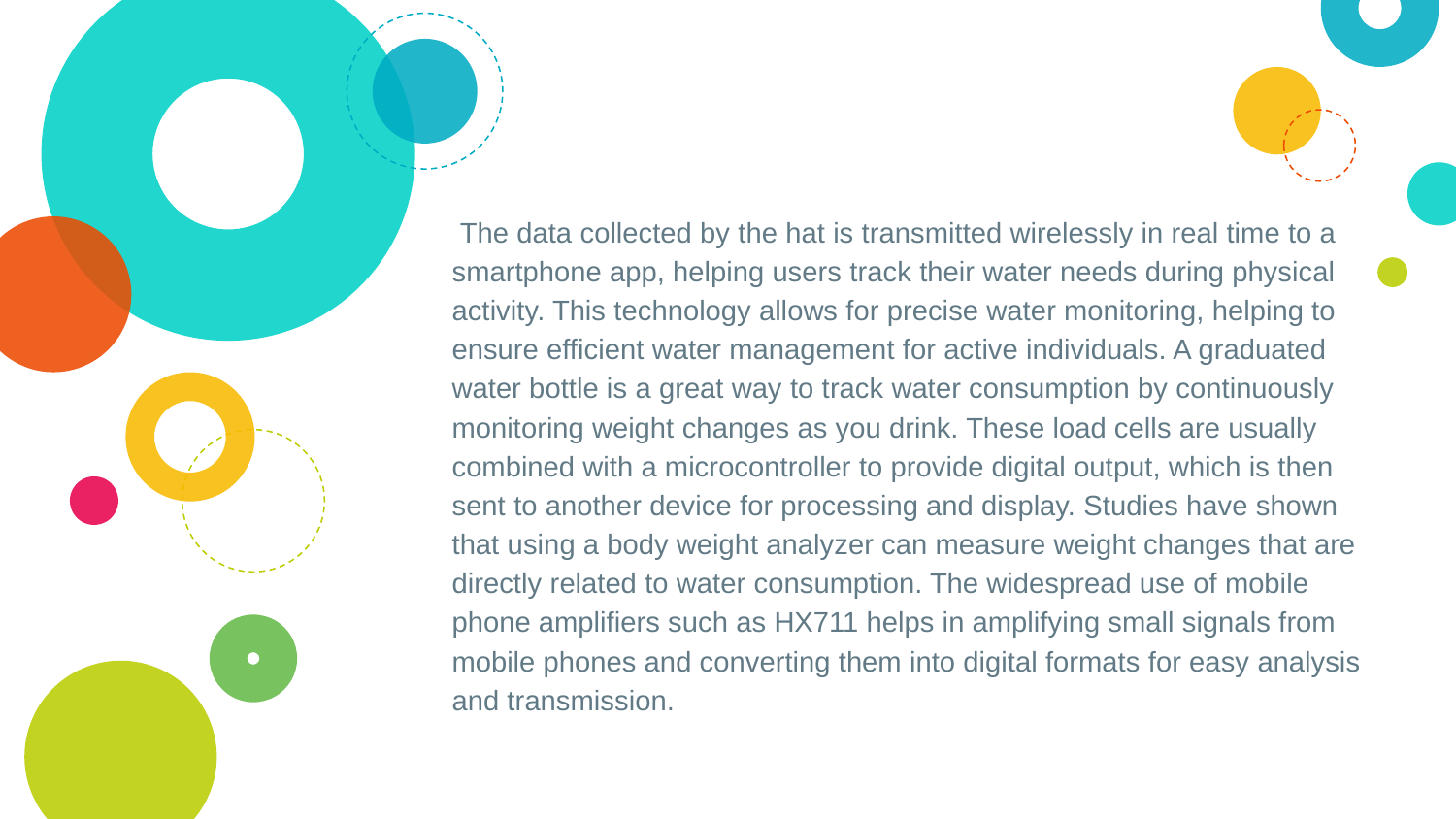

The data collected by the hat is transmitted wirelessly in real time to a smartphone app, helping users track their water needs during physical activity. This technology allows for precise water monitoring, helping to ensure efficient water management for active individuals. A graduated water bottle is a great way to track water consumption by continuously monitoring weight changes as you drink. These load cells are usually combined with a microcontroller to provide digital output, which is then sent to another device for processing and display. Studies have shown that using a body weight analyzer can measure weight changes that are directly related to water consumption. The widespread use of mobile phone amplifiers such as HX711 helps in amplifying small signals from mobile phones and converting them into digital formats for easy analysis and transmission.